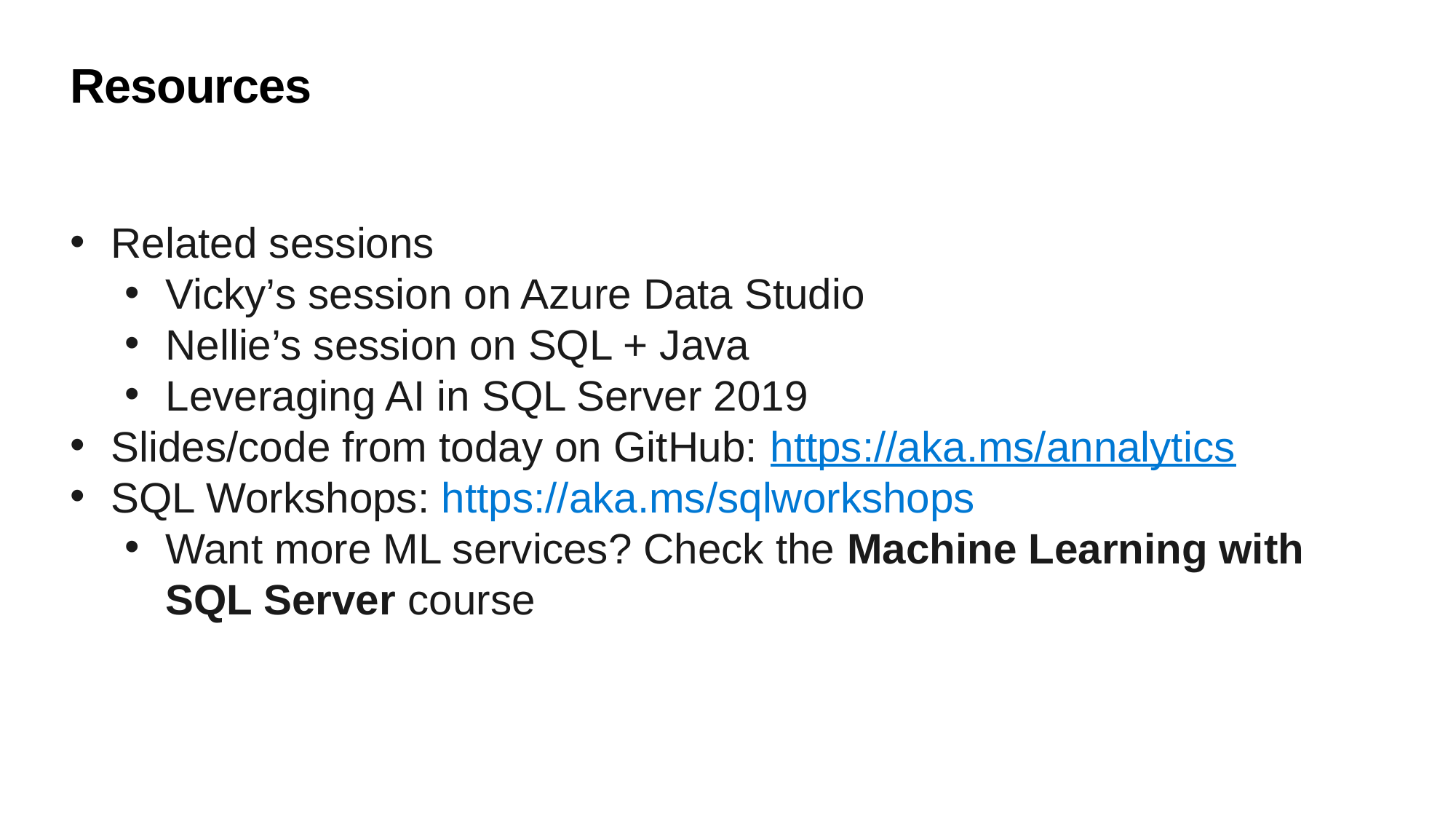

# Resources

Related sessions
Vicky’s session on Azure Data Studio
Nellie’s session on SQL + Java
Leveraging AI in SQL Server 2019
Slides/code from today on GitHub: https://aka.ms/annalytics
SQL Workshops: https://aka.ms/sqlworkshops
Want more ML services? Check the Machine Learning with SQL Server course